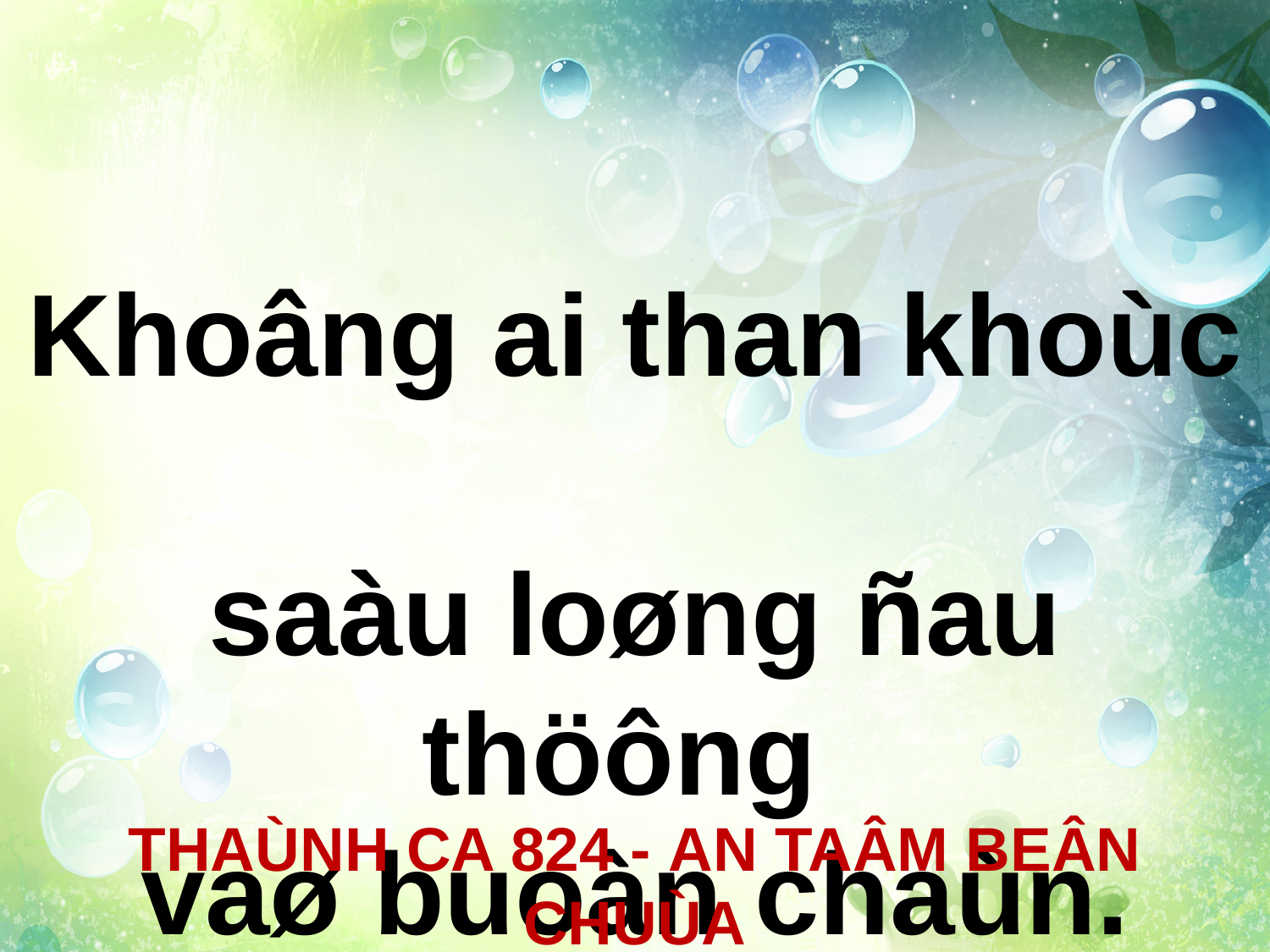

Khoâng ai than khoùc
saàu loøng ñau thöông
vaø buoàn chaùn.
THAÙNH CA 824 - AN TAÂM BEÂN CHUÙA